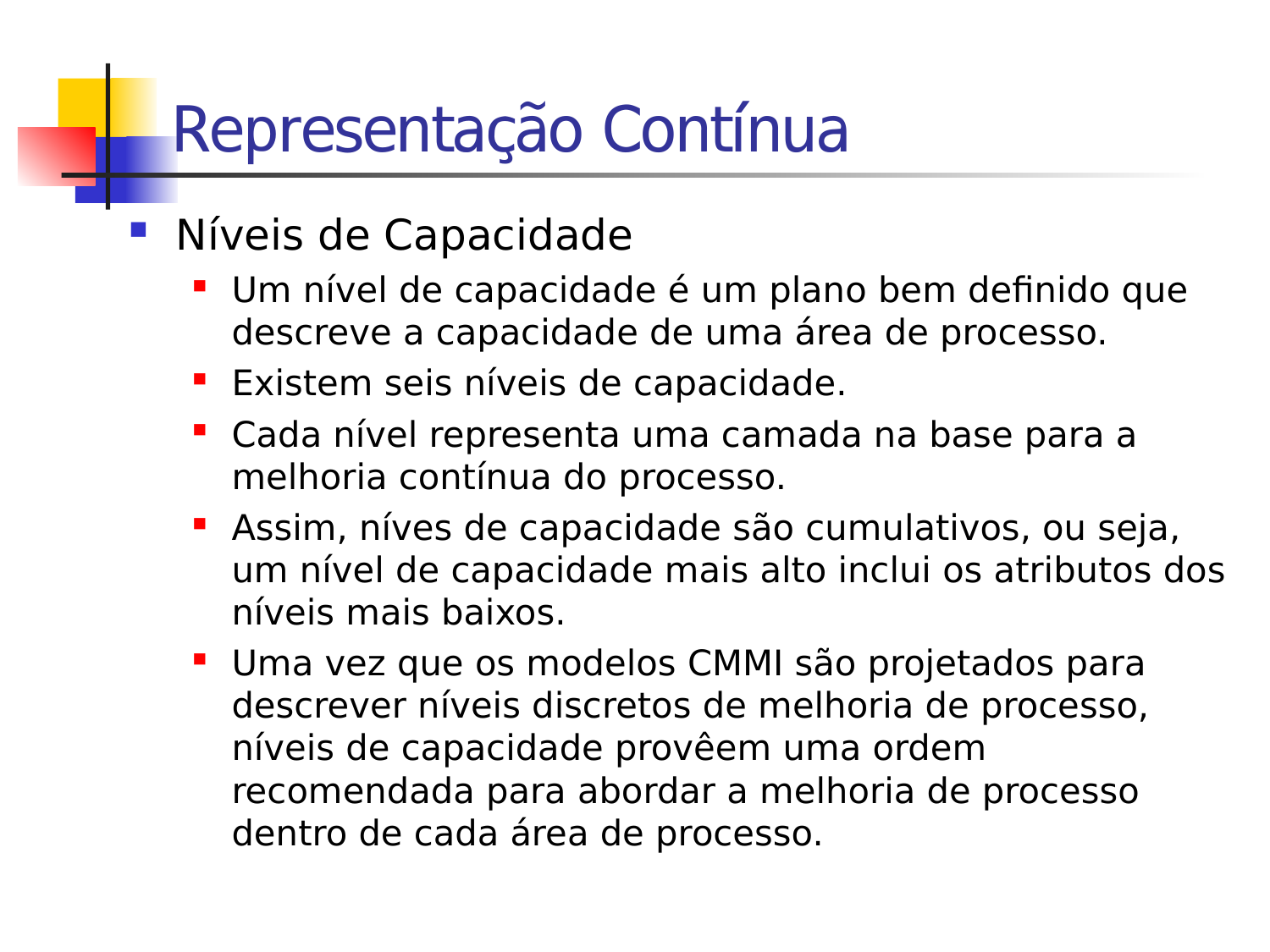

Representação Contínua
Níveis de Capacidade
Um nível de capacidade é um plano bem definido que descreve a capacidade de uma área de processo.
Existem seis níveis de capacidade.
Cada nível representa uma camada na base para a melhoria contínua do processo.
Assim, níves de capacidade são cumulativos, ou seja, um nível de capacidade mais alto inclui os atributos dos níveis mais baixos.
Uma vez que os modelos CMMI são projetados para descrever níveis discretos de melhoria de processo, níveis de capacidade provêem uma ordem recomendada para abordar a melhoria de processo dentro de cada área de processo.